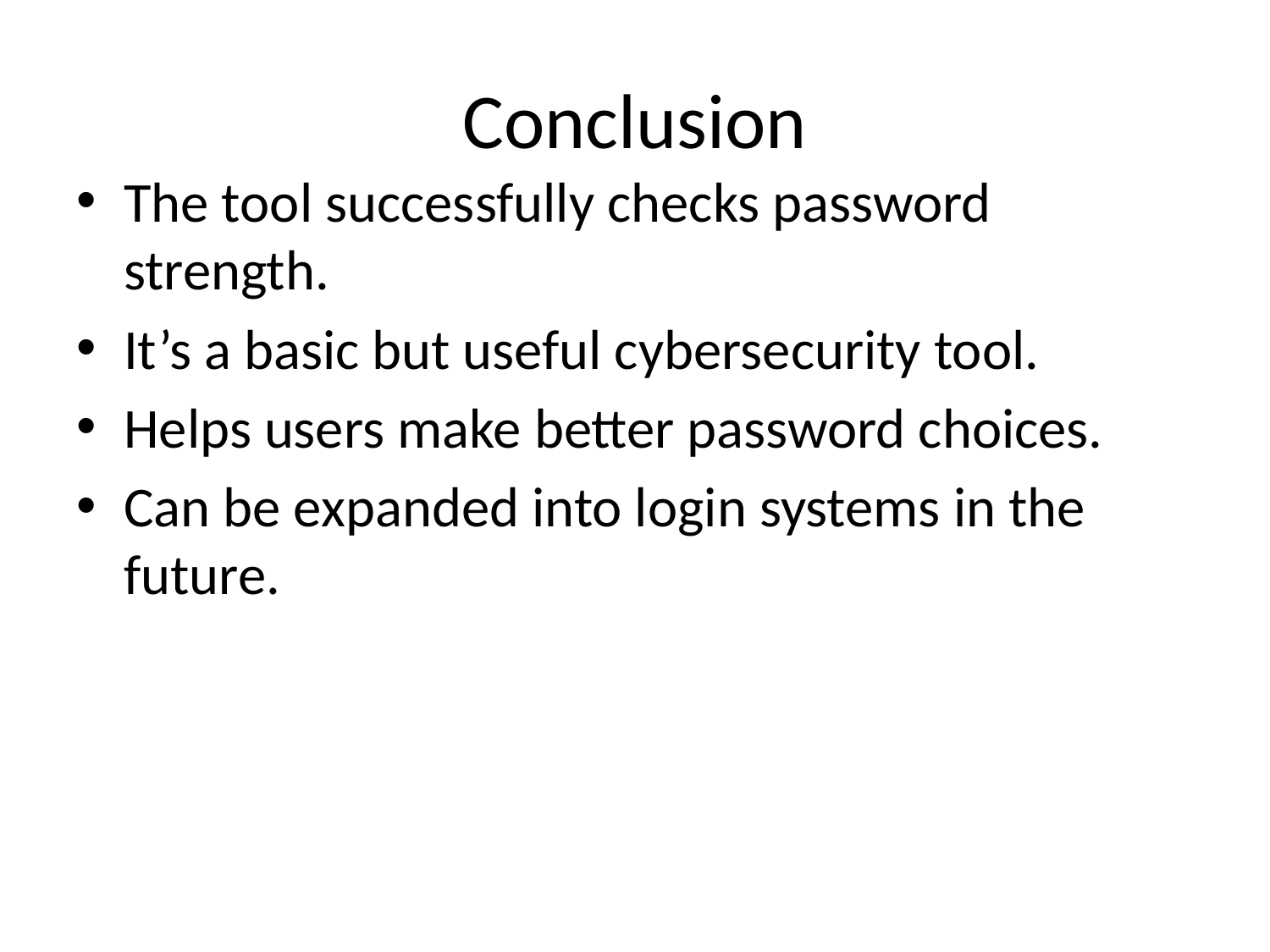

# Conclusion

The tool successfully checks password strength.
It’s a basic but useful cybersecurity tool.
Helps users make better password choices.
Can be expanded into login systems in the future.